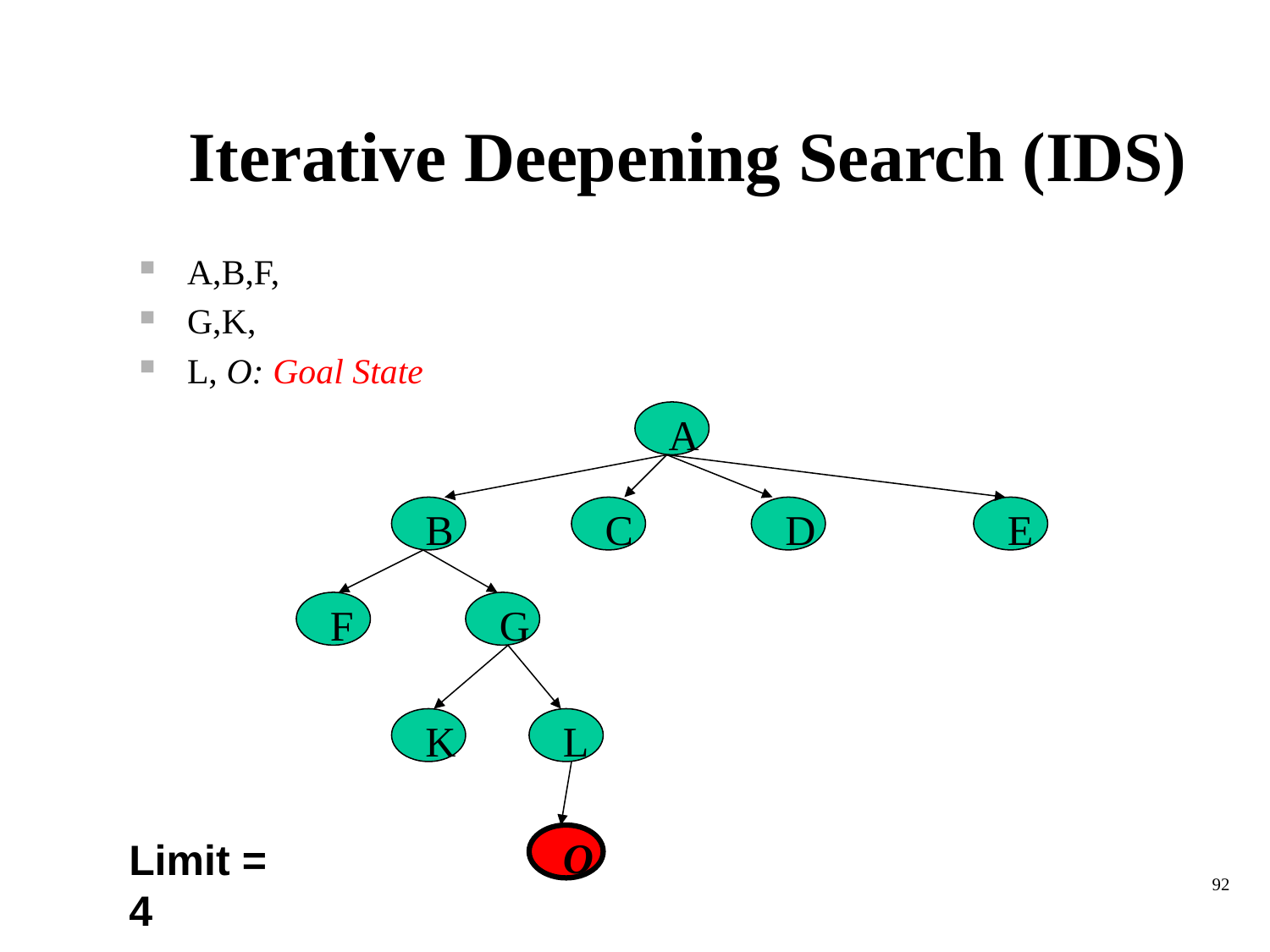

# Iterative Deepening Search (IDS)
A,B,F,
G,K,
L, O: Goal State

A

B

C

D

E

F

G

K

L

O
Limit = 4
92